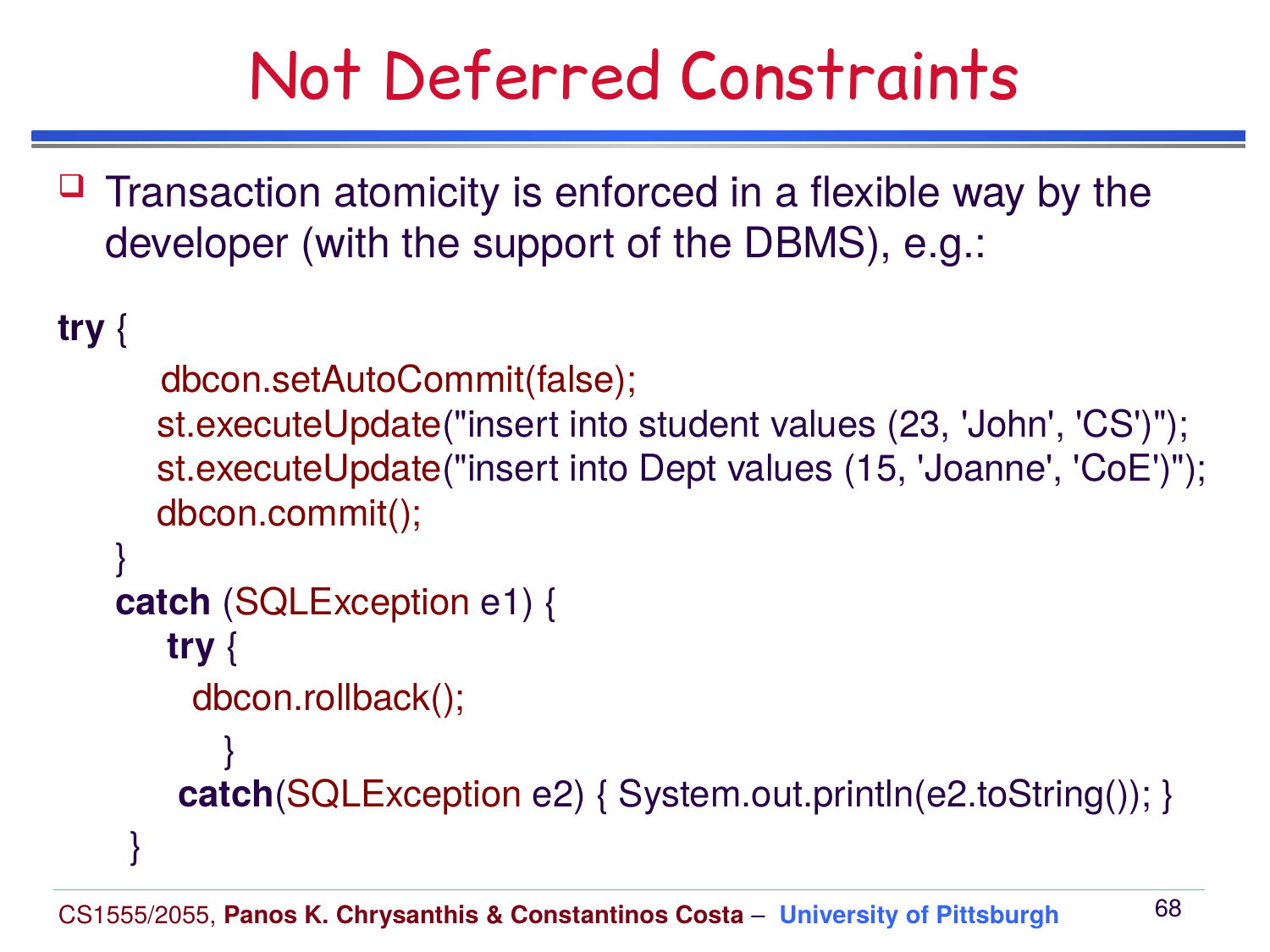

# Not Deferred Constraints
Transaction atomicity is enforced in a flexible way by the developer (with the support of the DBMS), e.g.:

try {
          dbcon.setAutoCommit(false);    
     st.executeUpdate("insert into student values (23, 'John', 'CS')");
     st.executeUpdate("insert into Dept values (15, 'Joanne', 'CoE')");
     dbcon.commit();
 }   
 catch (SQLException e1) {
      try {
             dbcon.rollback();
                }
       catch(SQLException e2) { System.out.println(e2.toString()); }
       }